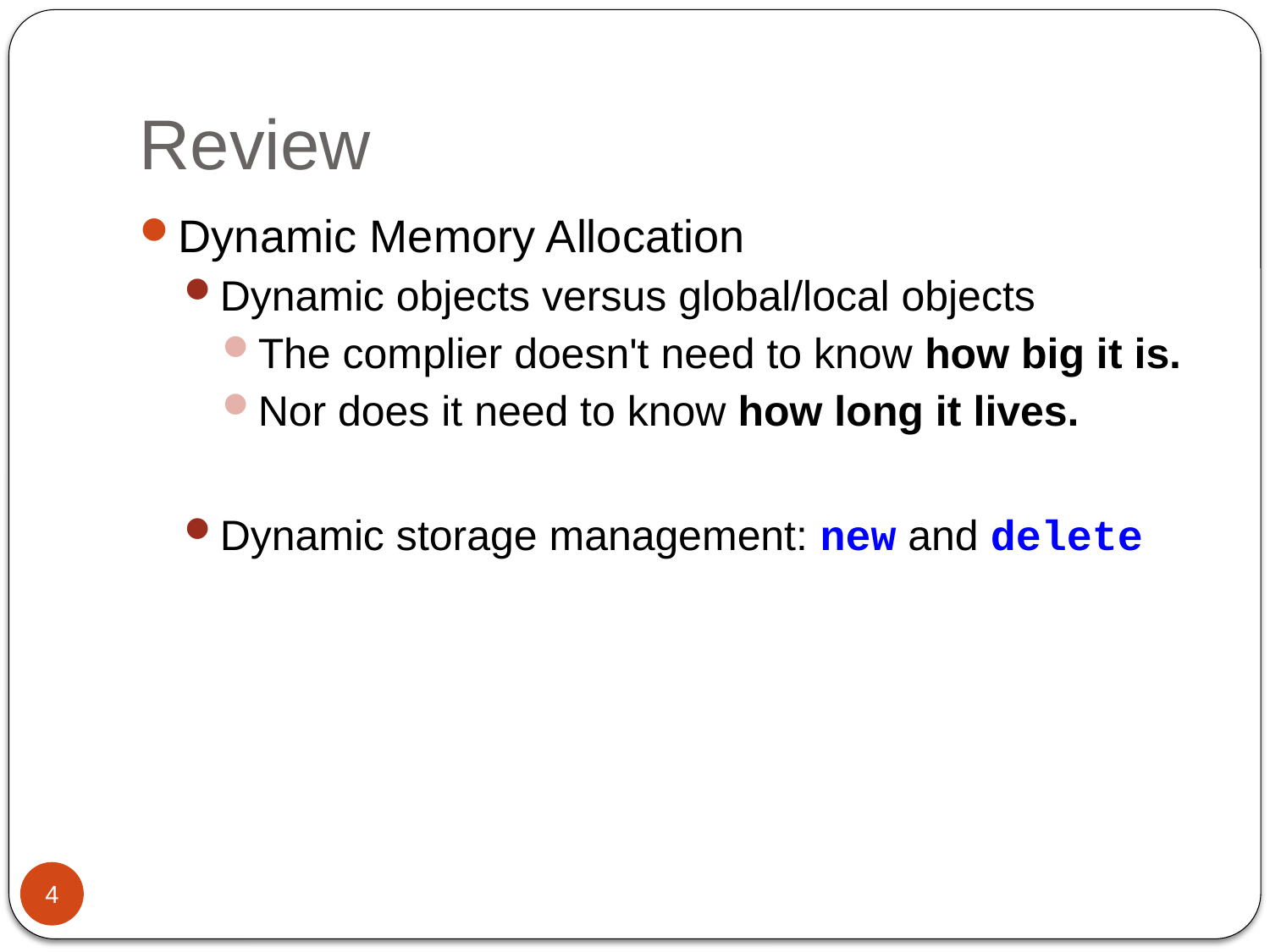

# Review
Dynamic Memory Allocation
Dynamic objects versus global/local objects
The complier doesn't need to know how big it is.
Nor does it need to know how long it lives.

Dynamic storage management: new and delete

4